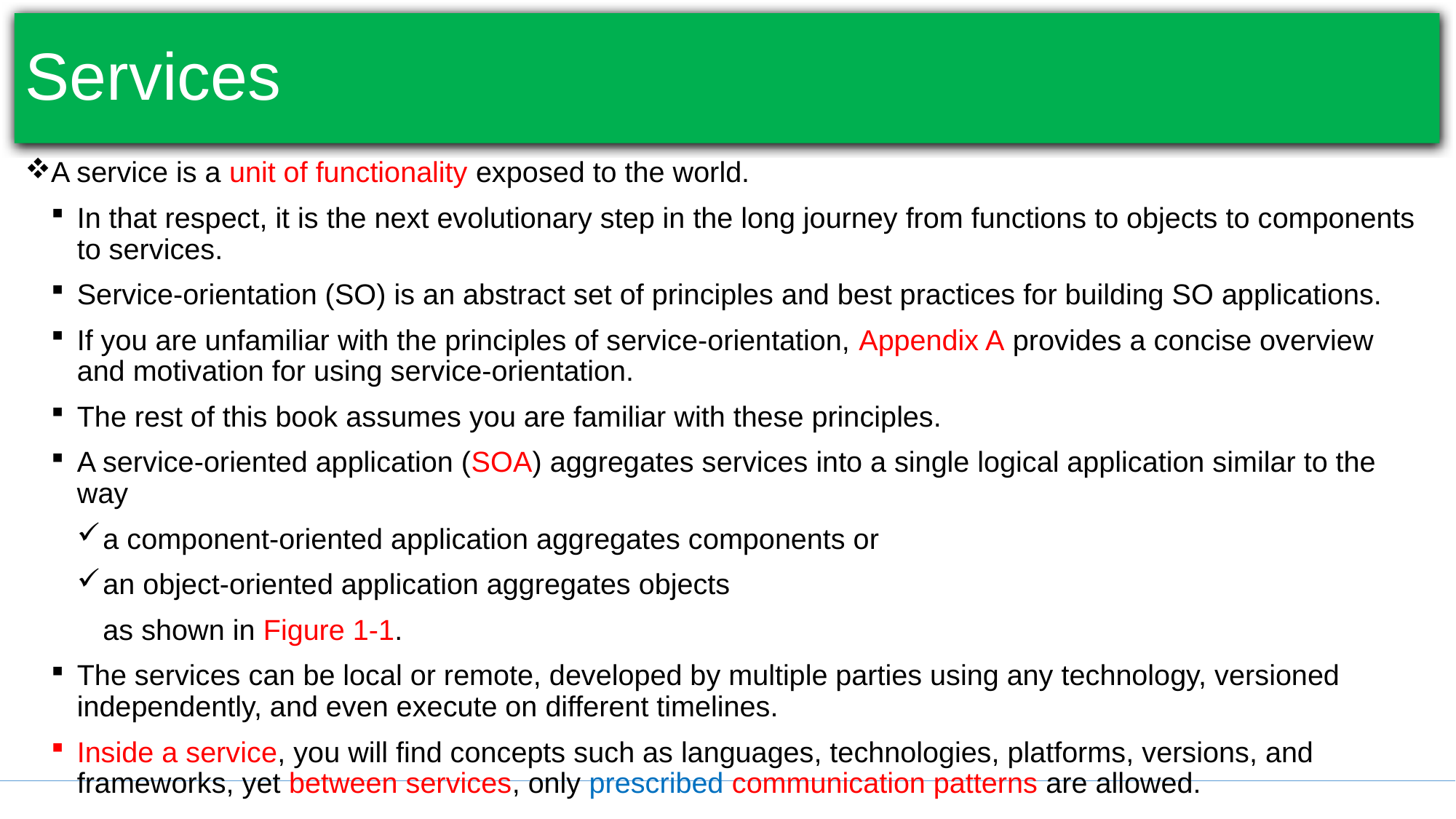

# Services
A service is a unit of functionality exposed to the world.
In that respect, it is the next evolutionary step in the long journey from functions to objects to components to services.
Service-orientation (SO) is an abstract set of principles and best practices for building SO applications.
If you are unfamiliar with the principles of service-orientation, Appendix A provides a concise overview and motivation for using service-orientation.
The rest of this book assumes you are familiar with these principles.
A service-oriented application (SOA) aggregates services into a single logical application similar to the way
a component-oriented application aggregates components or
an object-oriented application aggregates objects
as shown in Figure 1-1.
The services can be local or remote, developed by multiple parties using any technology, versioned independently, and even execute on different timelines.
Inside a service, you will find concepts such as languages, technologies, platforms, versions, and frameworks, yet between services, only prescribed communication patterns are allowed.